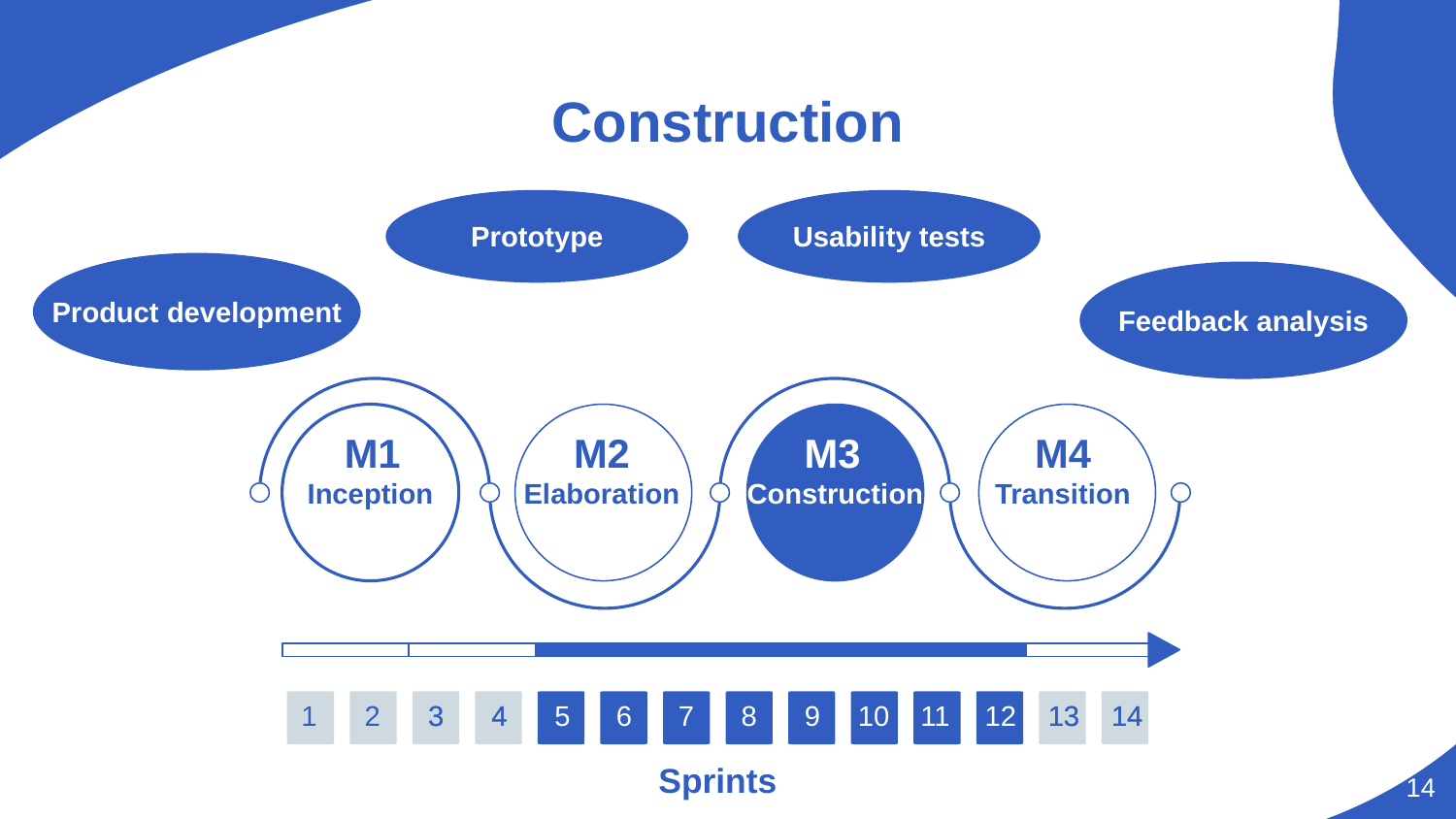

# Construction

Prototype
Usability tests

Product development
Feedback analysis

M2
M4
M1
M3
Inception
Elaboration
Transition
Construction

1
1
2
3
3
4
4
5
6
7
8
9
10
11
12
13
13
14
14

Sprints
14